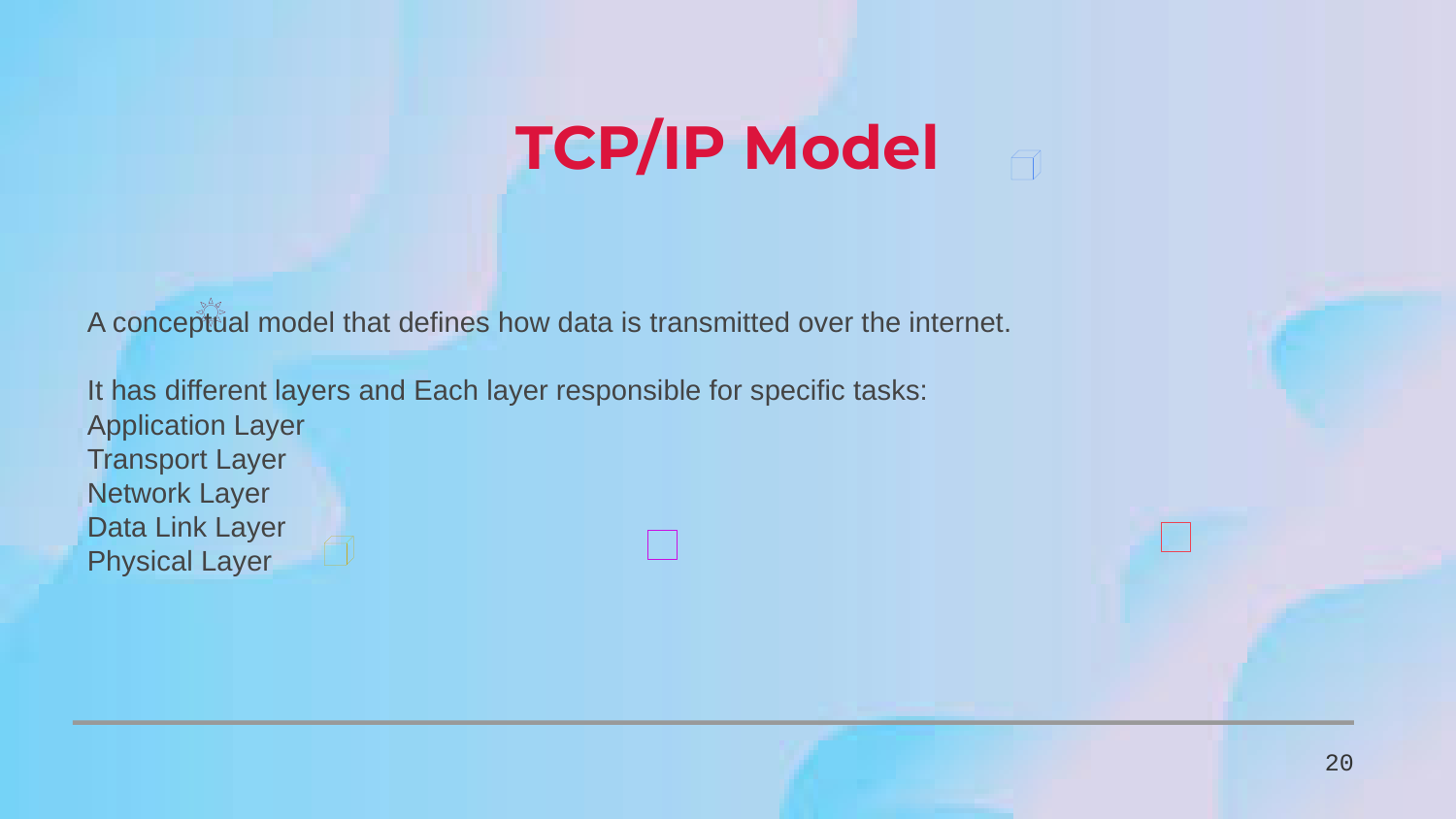

TCP/IP Model

A conceptual model that defines how data is transmitted over the internet.

It has different layers and Each layer responsible for specific tasks:
Application Layer
Transport Layer
Network Layer
Data Link Layer
Physical Layer

20